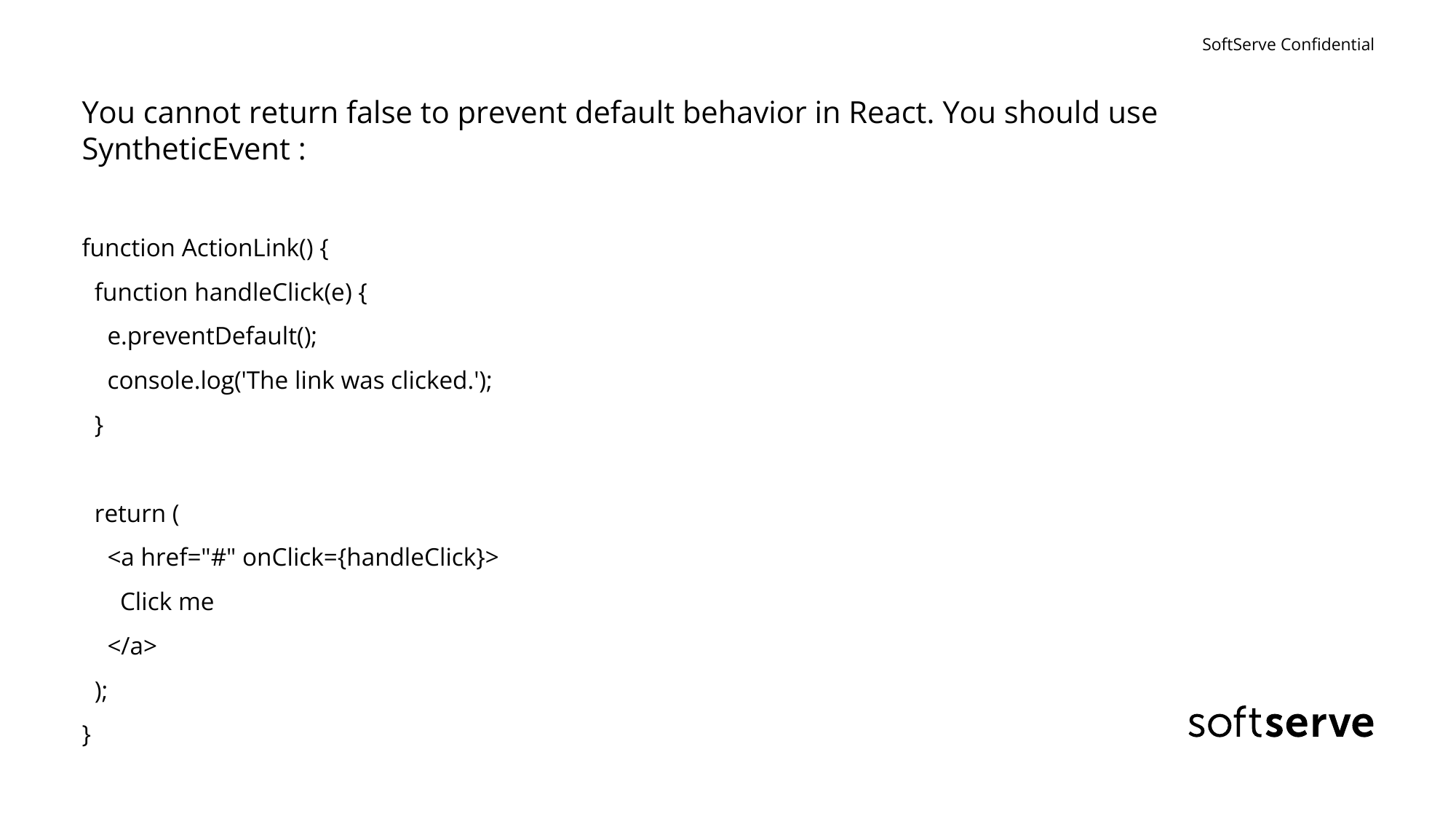

#
You cannot return false to prevent default behavior in React. You should use SyntheticEvent :

function ActionLink() {
  function handleClick(e) {
    e.preventDefault();
    console.log('The link was clicked.');
  }

  return (
    <a href="#" onClick={handleClick}>
      Click me
    </a>
  );
}